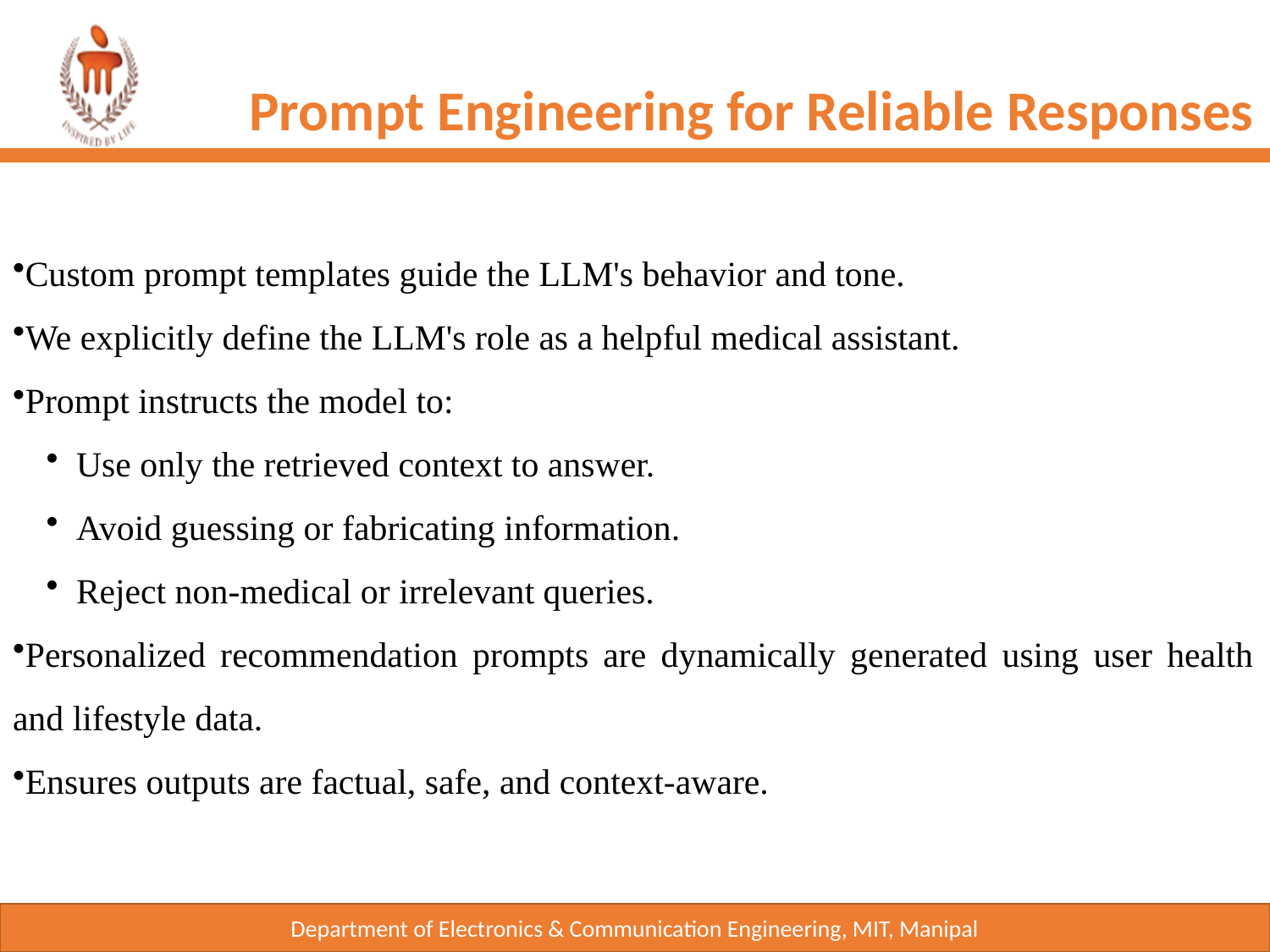

Prompt Engineering for Reliable Responses
Custom prompt templates guide the LLM's behavior and tone.
We explicitly define the LLM's role as a helpful medical assistant.
Prompt instructs the model to:
Use only the retrieved context to answer.
Avoid guessing or fabricating information.
Reject non-medical or irrelevant queries.
Personalized recommendation prompts are dynamically generated using user health and lifestyle data.
Ensures outputs are factual, safe, and context-aware.